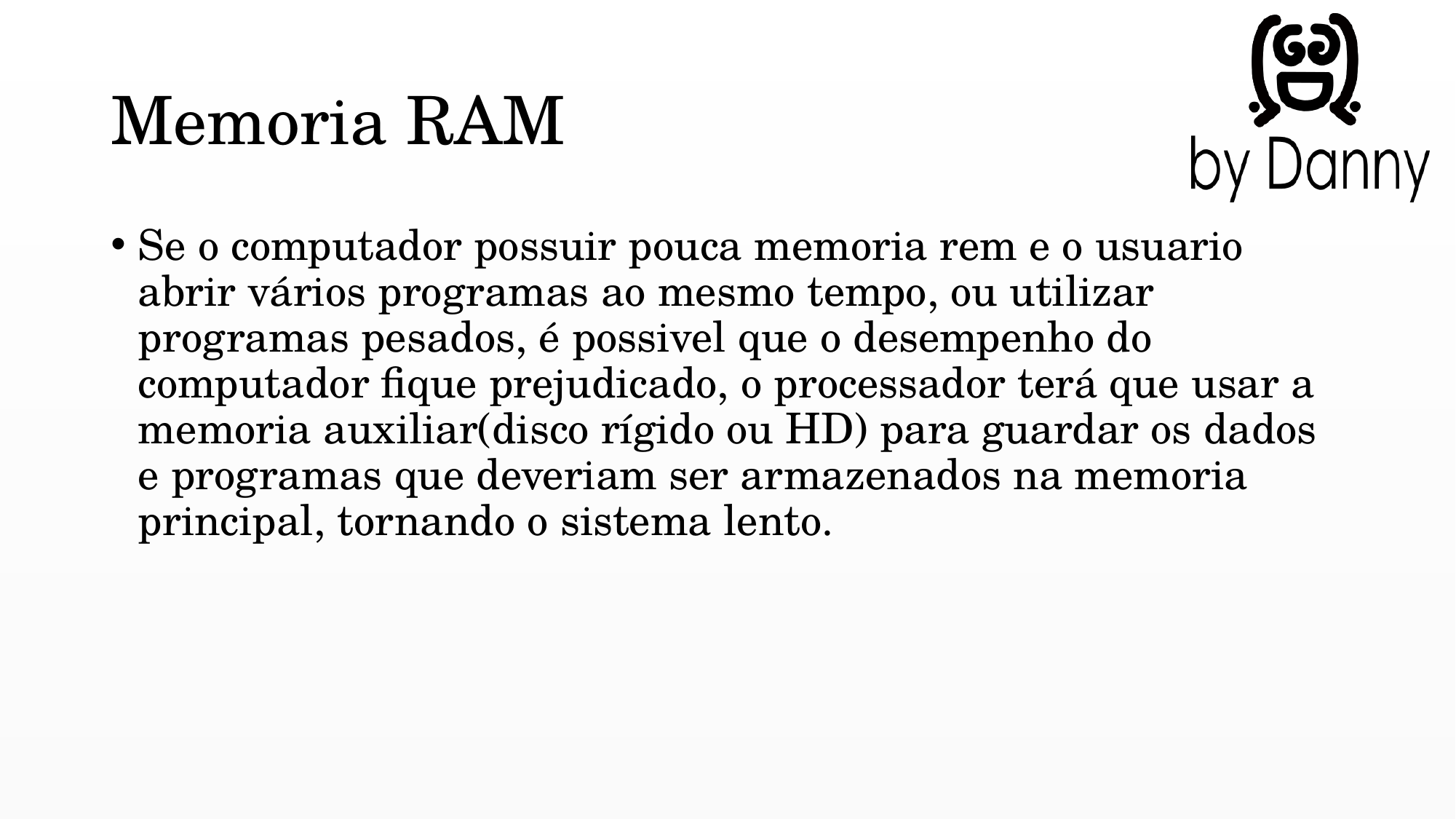

# Memoria RAM
Se o computador possuir pouca memoria rem e o usuario abrir vários programas ao mesmo tempo, ou utilizar programas pesados, é possivel que o desempenho do computador fique prejudicado, o processador terá que usar a memoria auxiliar(disco rígido ou HD) para guardar os dados e programas que deveriam ser armazenados na memoria principal, tornando o sistema lento.